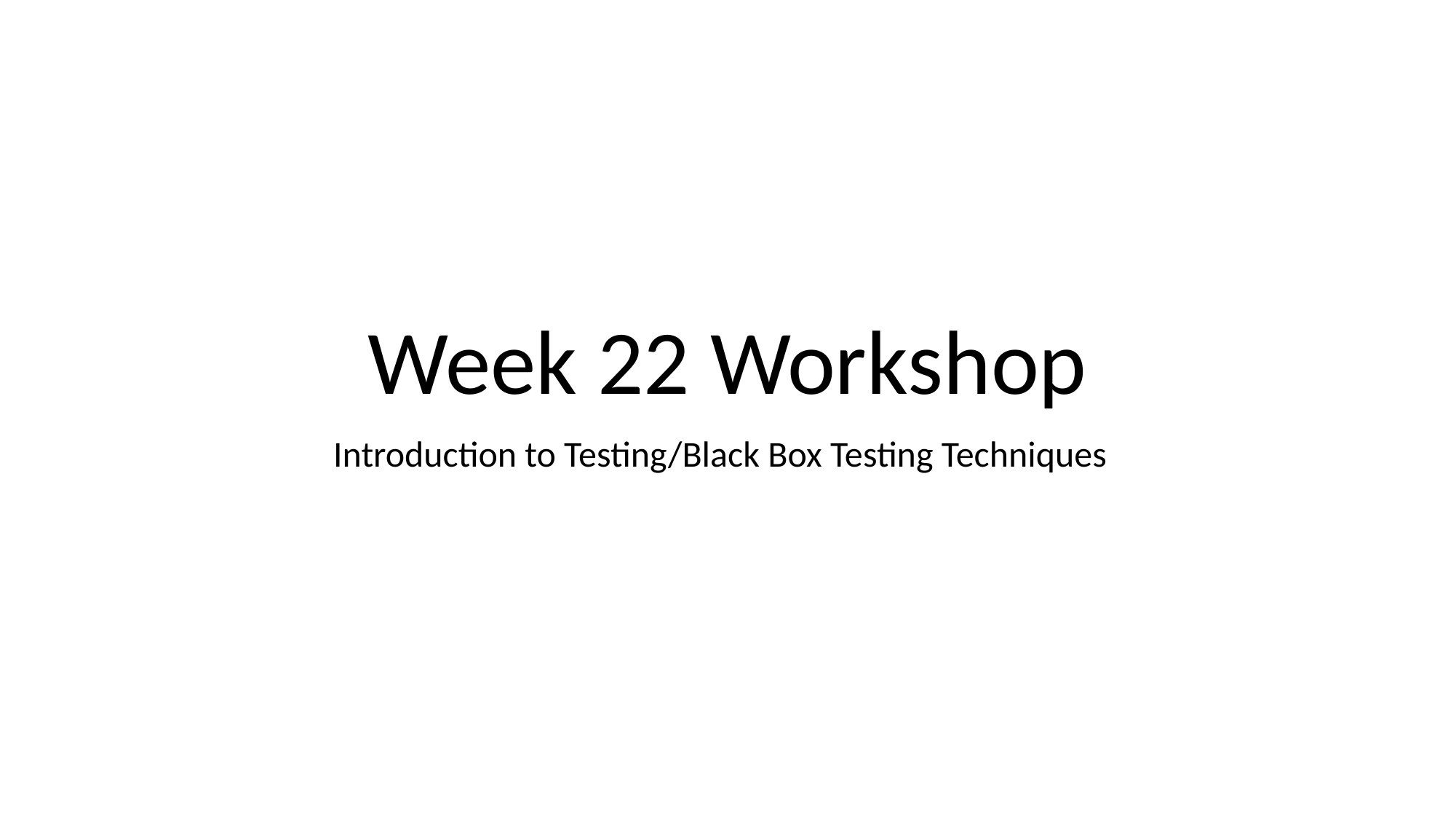

# Week 22 Workshop
Introduction to Testing/Black Box Testing Techniques